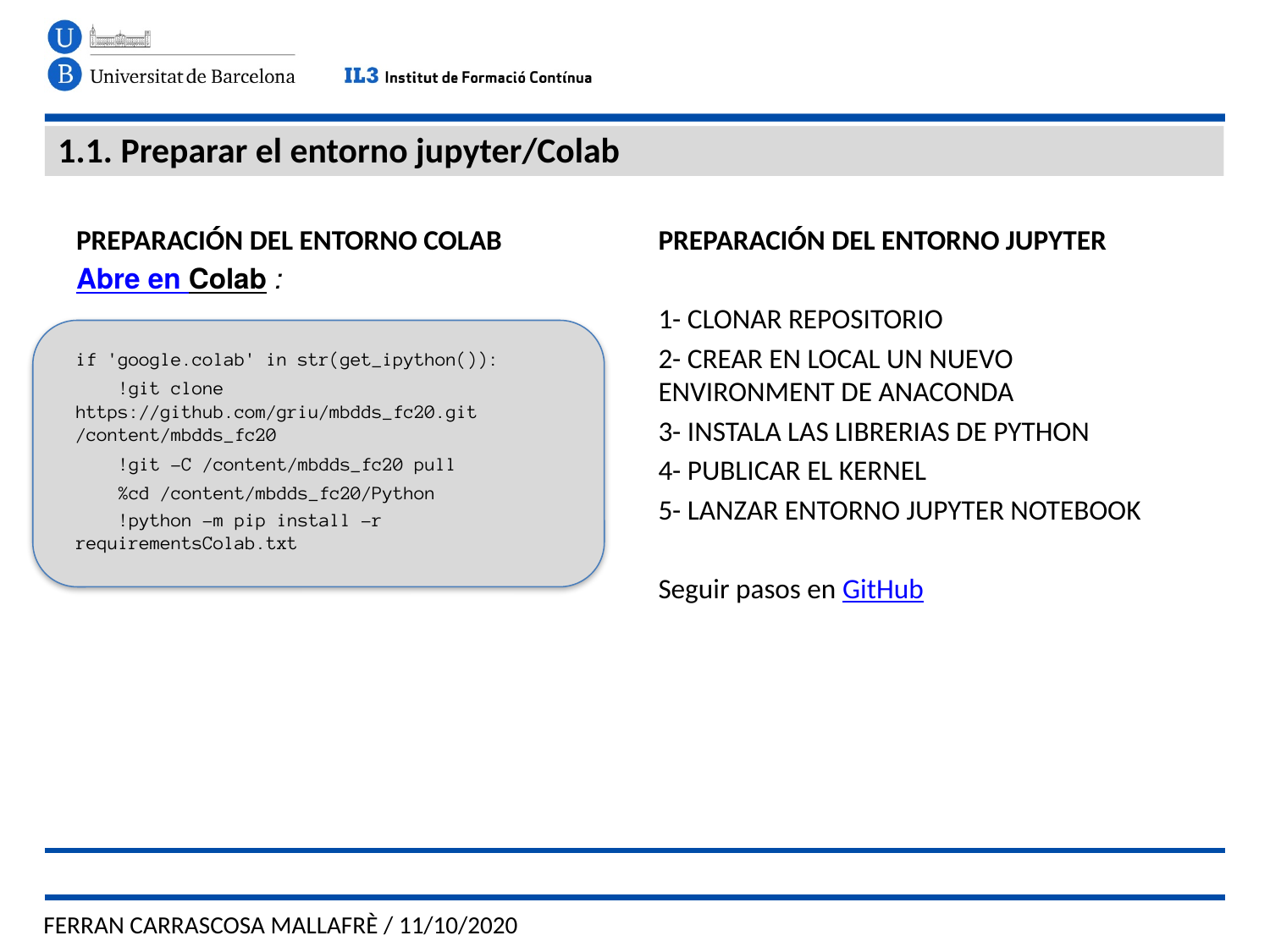

# 1.1. Preparar el entorno jupyter/Colab

PREPARACIÓN DEL ENTORNO COLAB
Abre en Colab :

if 'google.colab' in str(get_ipython()):
    !git clone https://github.com/griu/mbdds_fc20.git /content/mbdds_fc20
    !git -C /content/mbdds_fc20 pull
    %cd /content/mbdds_fc20/Python
    !python -m pip install -r requirementsColab.txt

PREPARACIÓN DEL ENTORNO JUPYTER

1- CLONAR REPOSITORIO
2- CREAR EN LOCAL UN NUEVO ENVIRONMENT DE ANACONDA
3- INSTALA LAS LIBRERIAS DE PYTHON
4- PUBLICAR EL KERNEL
5- LANZAR ENTORNO JUPYTER NOTEBOOK

Seguir pasos en GitHub